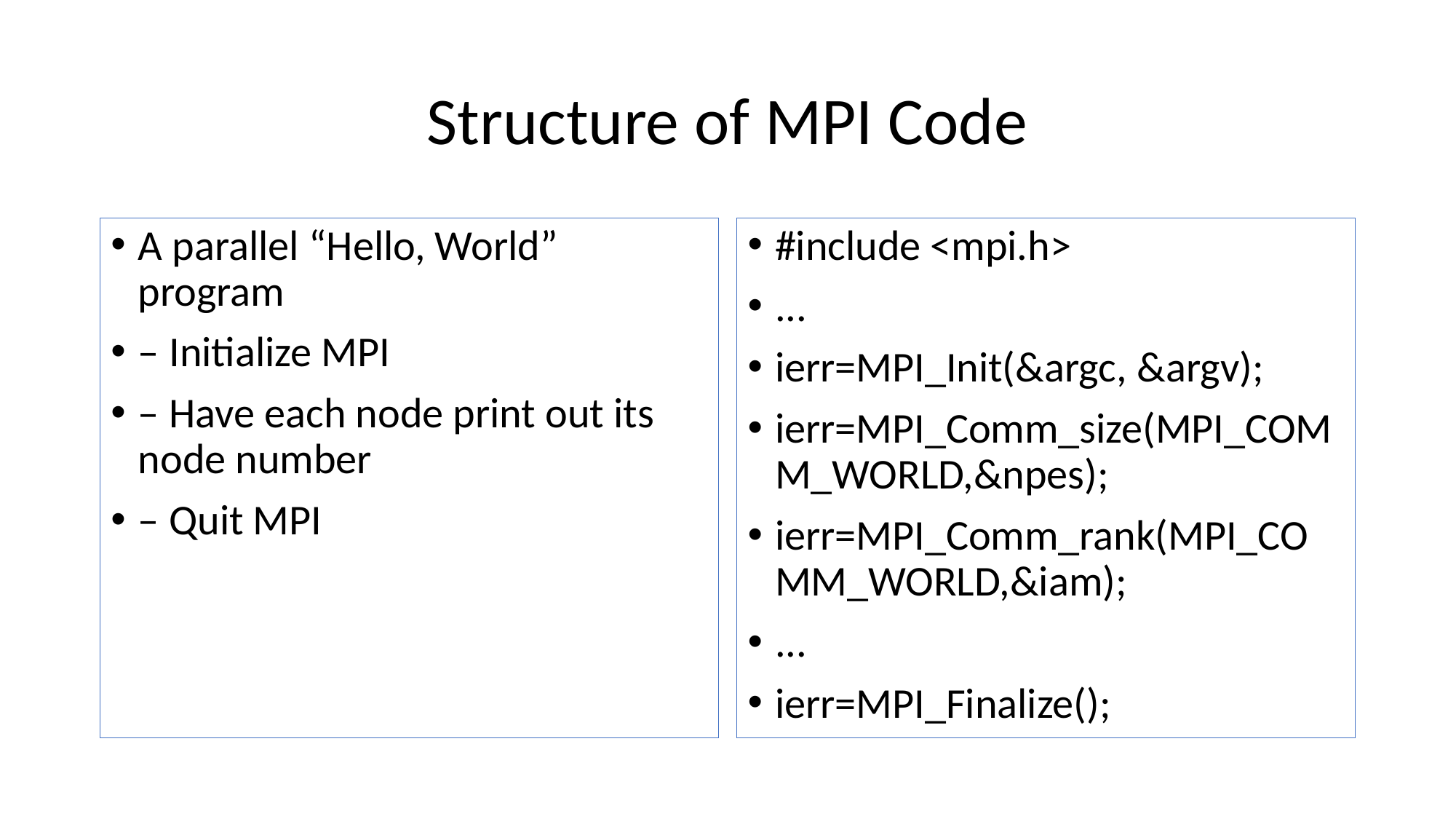

# Structure of MPI Code
A parallel “Hello, World” program
– Initialize MPI
– Have each node print out its node number
– Quit MPI
#include <mpi.h>
...
ierr=MPI_Init(&argc, &argv);
ierr=MPI_Comm_size(MPI_COMM_WORLD,&npes);
ierr=MPI_Comm_rank(MPI_COMM_WORLD,&iam);
...
ierr=MPI_Finalize();